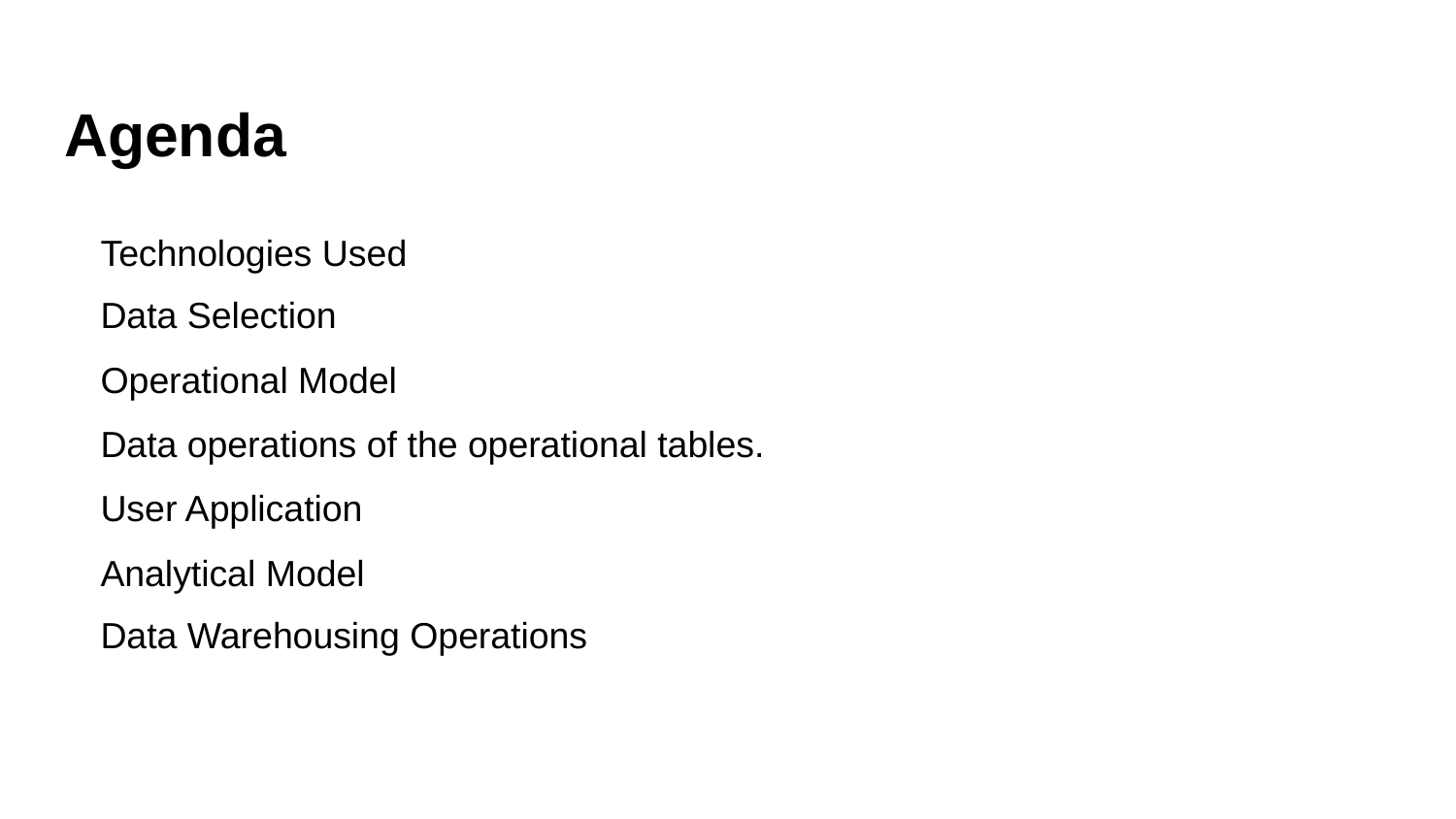

# Agenda
Technologies Used
Data Selection
Operational Model
Data operations of the operational tables.
User Application
Analytical Model
Data Warehousing Operations